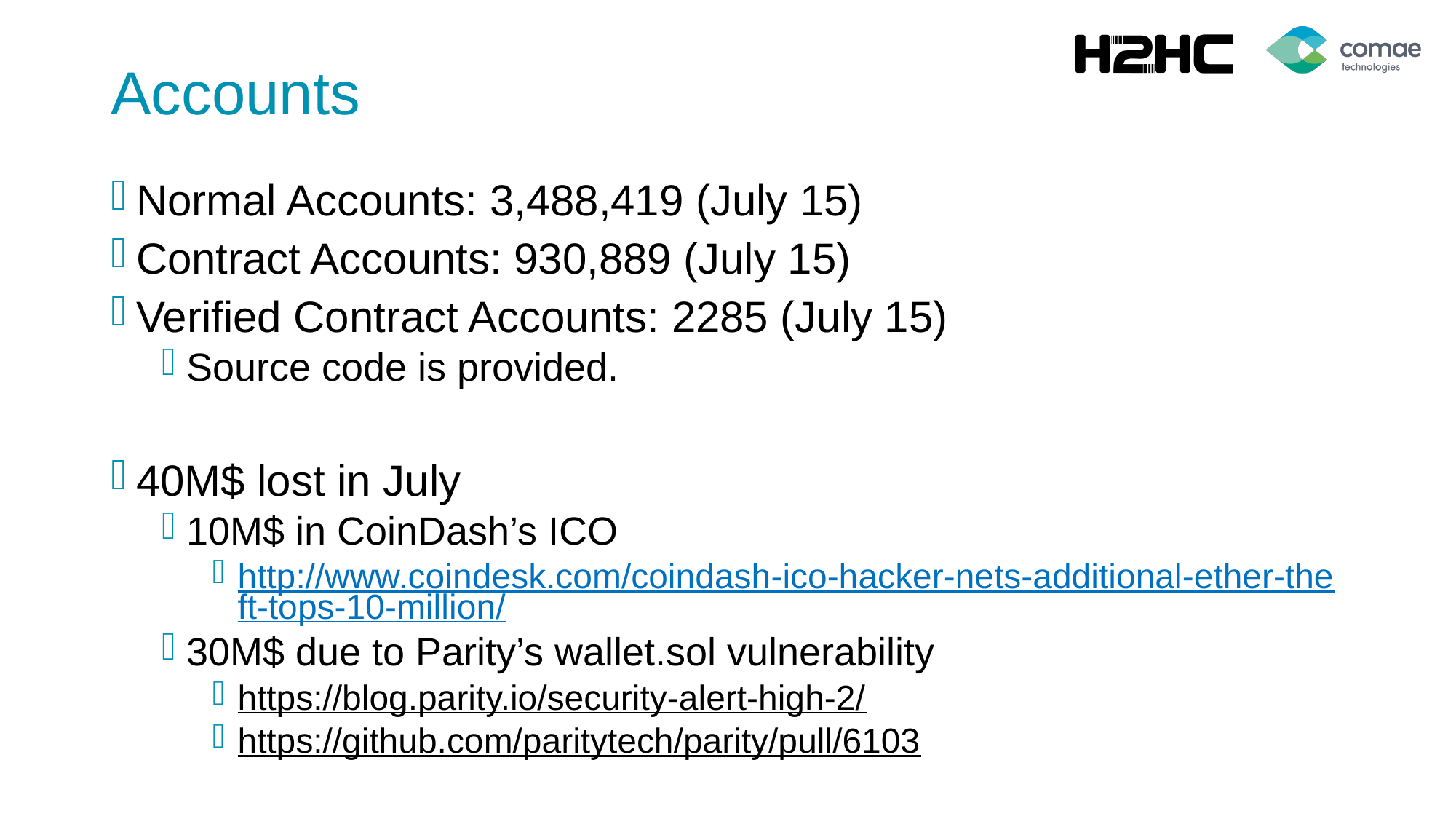

# Accounts
Normal Accounts: 3,488,419 (July 15)
Contract Accounts: 930,889 (July 15)
Verified Contract Accounts: 2285 (July 15)
Source code is provided.

40M$ lost in July
10M$ in CoinDash’s ICO
http://www.coindesk.com/coindash-ico-hacker-nets-additional-ether-theft-tops-10-million/
30M$ due to Parity’s wallet.sol vulnerability
https://blog.parity.io/security-alert-high-2/
https://github.com/paritytech/parity/pull/6103